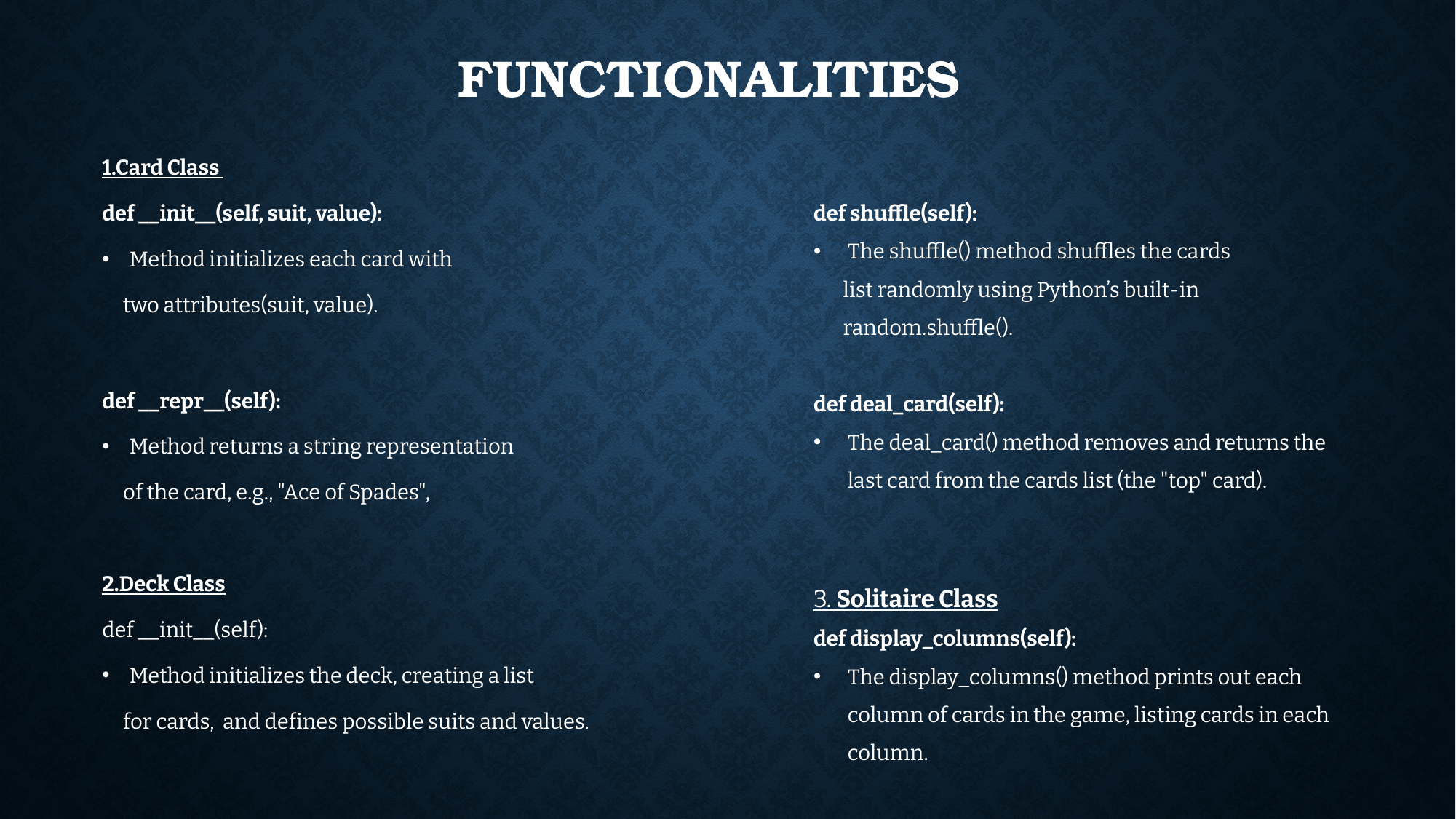

# FUNCTIONALITIES
1.Card Class
def __init__(self, suit, value):
Method initializes each card with
     two attributes(suit, value).

def __repr__(self):
Method returns a string representation
     of the card, e.g., "Ace of Spades",

2.Deck Class
def __init__(self):
Method initializes the deck, creating a list
     for cards,  and defines possible suits and values.

def shuffle(self):
The shuffle() method shuffles the cards
       list randomly using Python’s built-in
       random.shuffle().

def deal_card(self):
The deal_card() method removes and returns the last card from the cards list (the "top" card).

3. Solitaire Class
def display_columns(self):
The display_columns() method prints out each column of cards in the game, listing cards in each column.